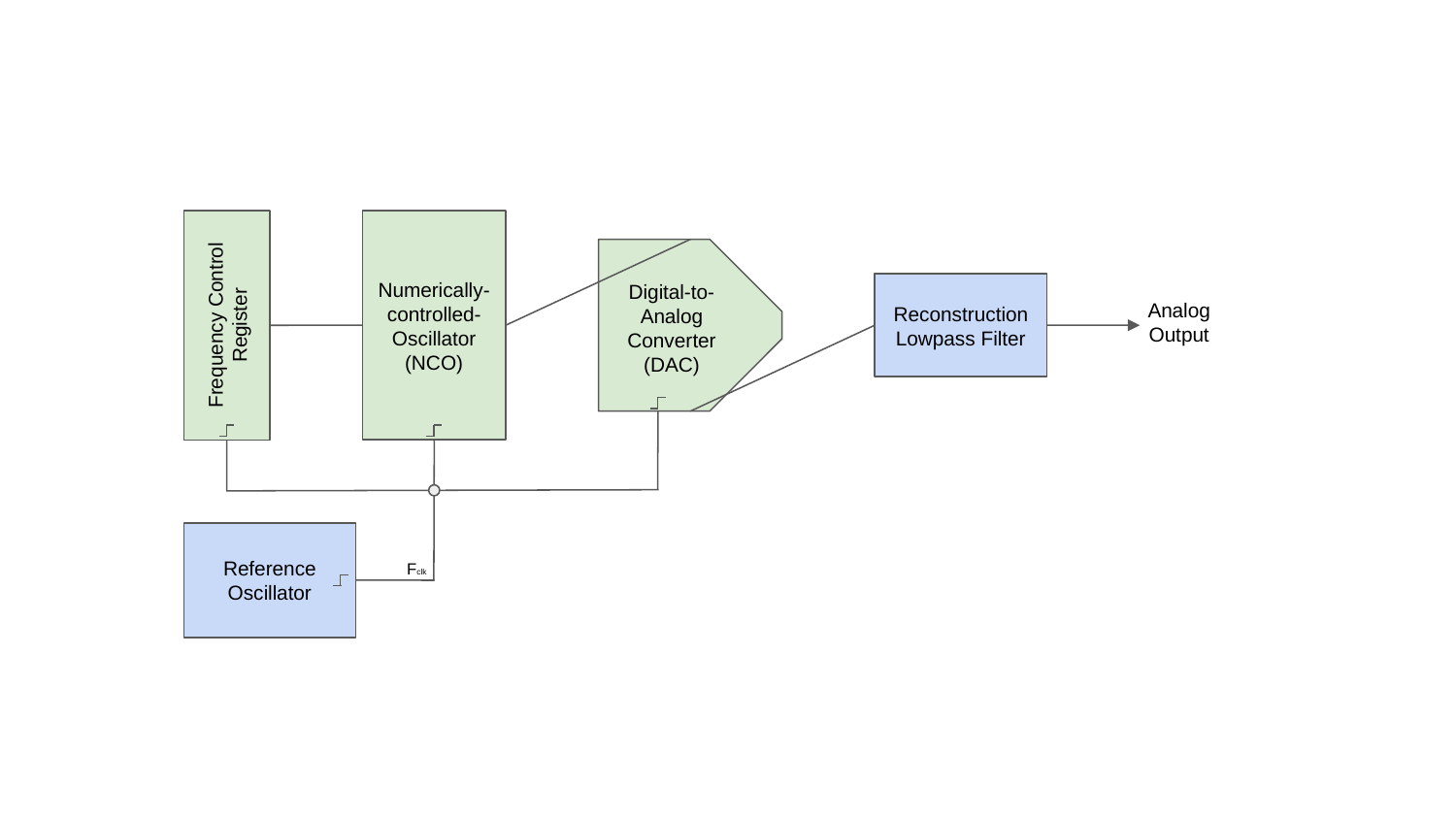

Numerically-controlled-Oscillator (NCO)

Digital-to-Analog Converter (DAC)
Reconstruction Lowpass Filter
Frequency Control
Register
Analog
Output

Reference
Oscillator
Fclk